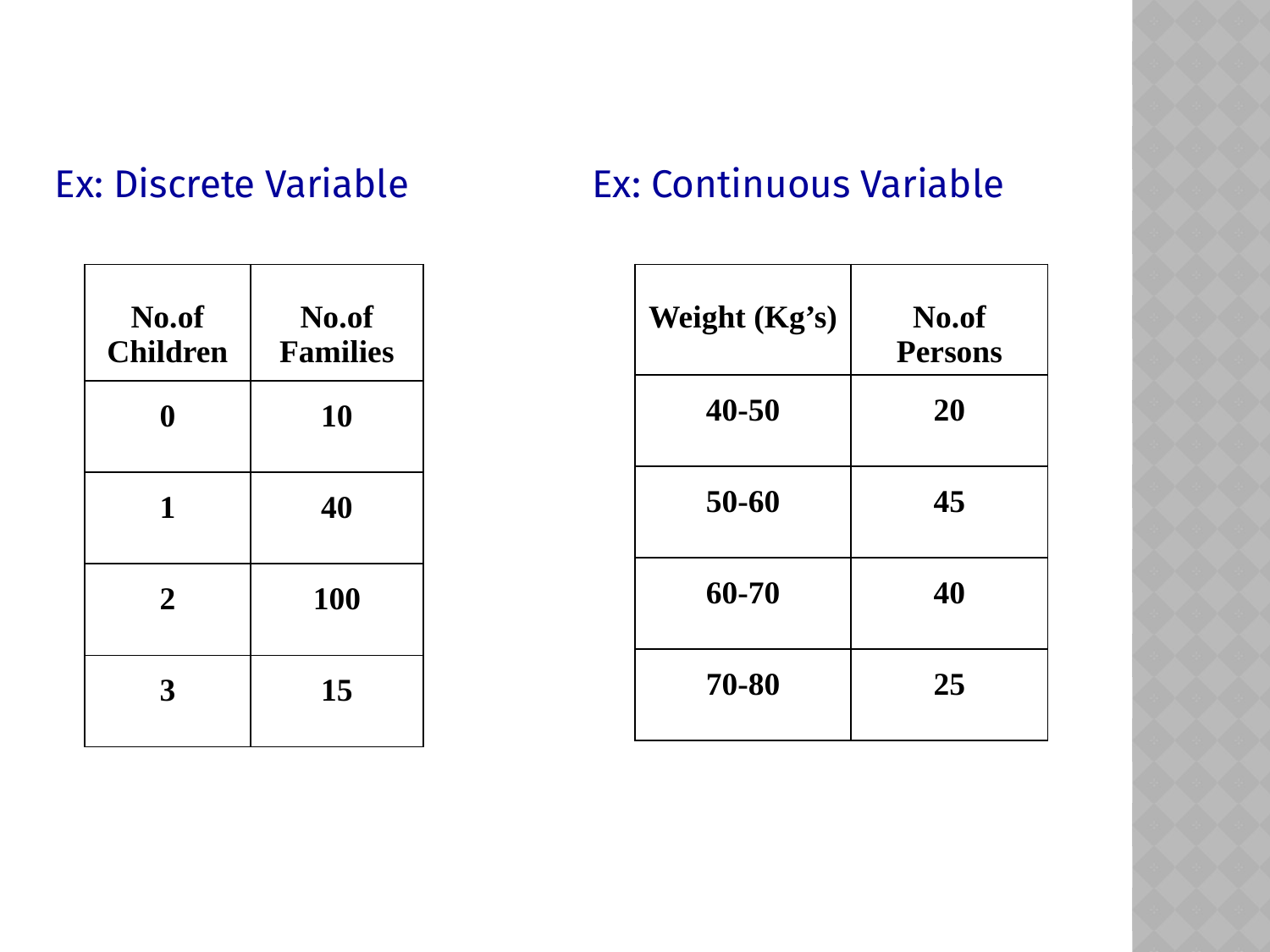

Ex: Discrete Variable                  Ex: Continuous Variable

| No.of Children | No.of Families |
| --- | --- |
| 0 | 10 |
| 1 | 40 |
| 2 | 100 |
| 3 | 15 |
| Weight (Kg’s) | No.of Persons |
| --- | --- |
| 40-50 | 20 |
| 50-60 | 45 |
| 60-70 | 40 |
| 70-80 | 25 |